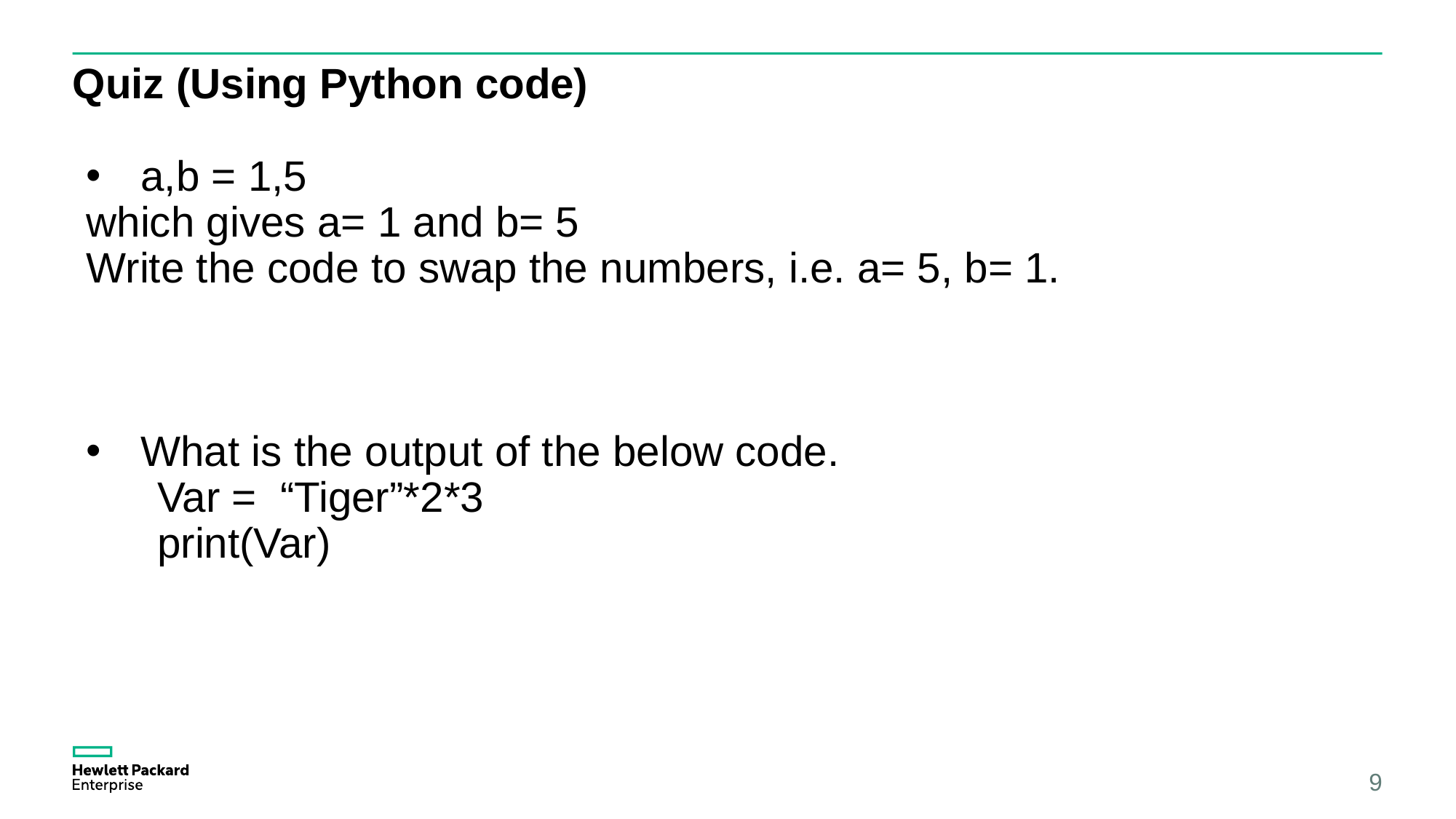

# Quiz (Using Python code)
a,b = 1,5
which gives a= 1 and b= 5
Write the code to swap the numbers, i.e. a= 5, b= 1.

What is the output of the below code.
      Var =  “Tiger”*2*3
      print(Var)

9